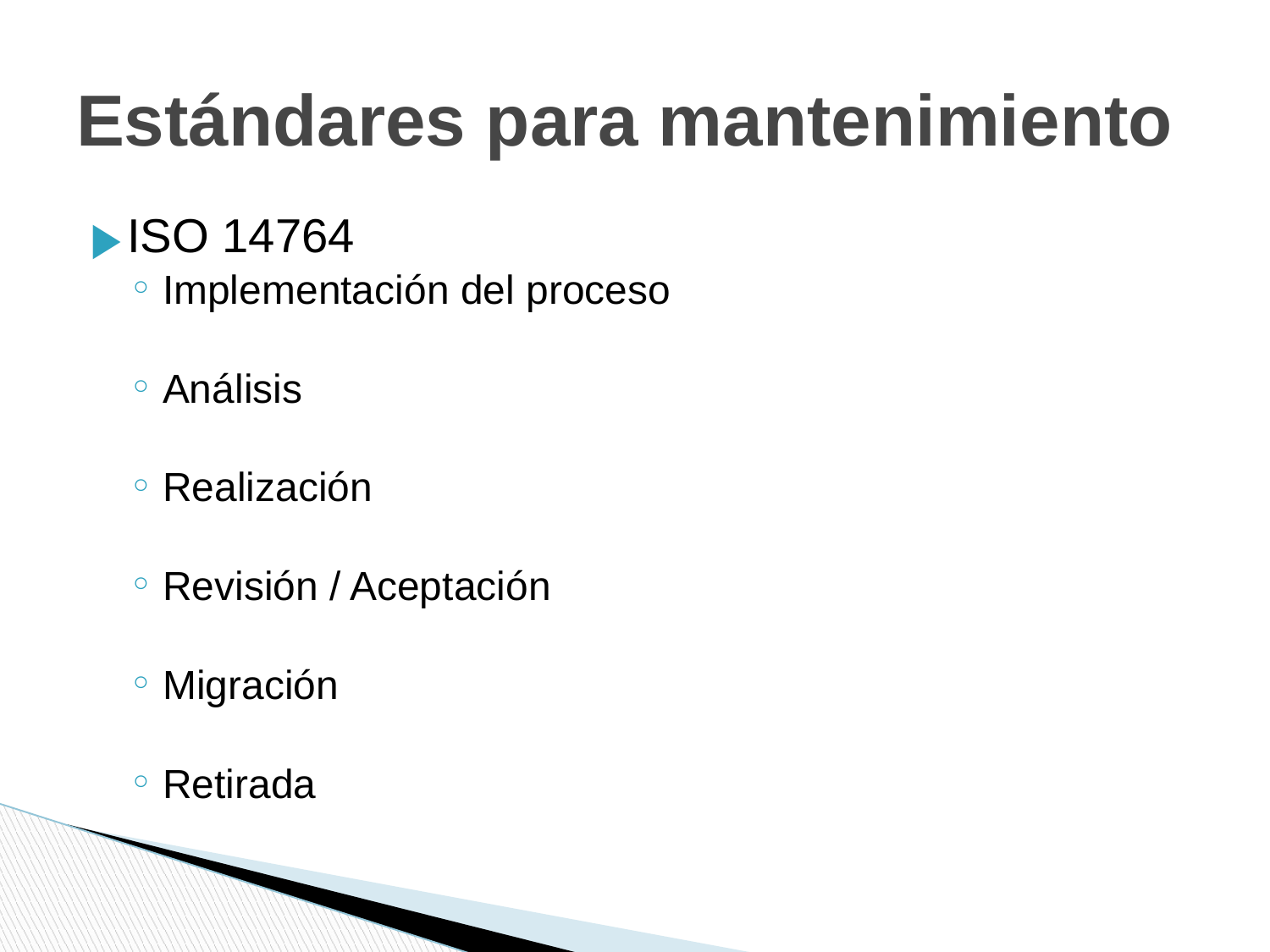

# Estándares para mantenimiento
ISO 14764
Implementación del proceso

Análisis

Realización

Revisión / Aceptación

Migración

Retirada